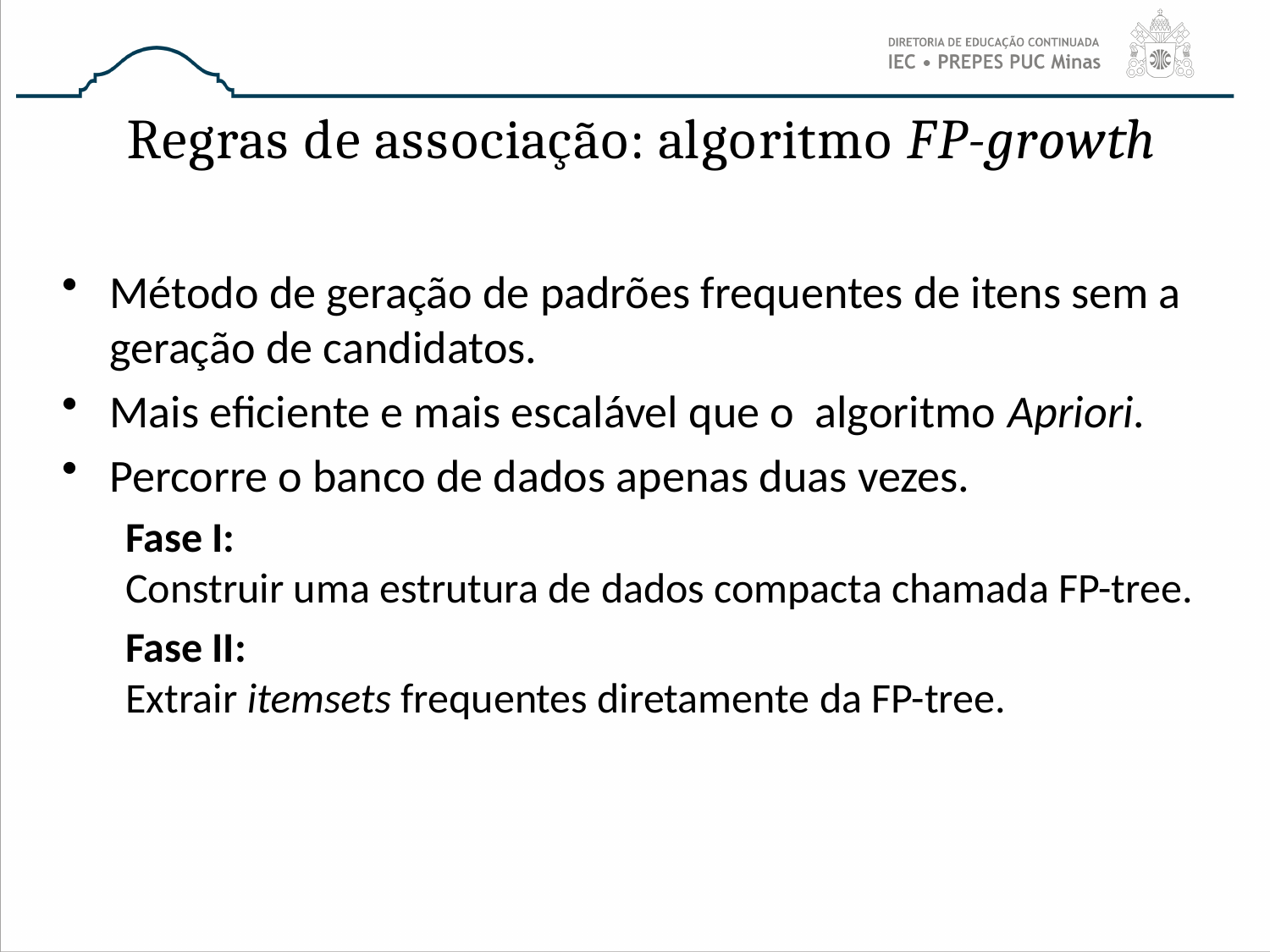

# Regras de associação: algoritmo FP-growth
Método de geração de padrões frequentes de itens sem a geração de candidatos.
Mais eficiente e mais escalável que o  algoritmo Apriori.
Percorre o banco de dados apenas duas vezes.
Fase I:
Construir uma estrutura de dados compacta chamada FP-tree.
Fase II:
Extrair itemsets frequentes diretamente da FP-tree.